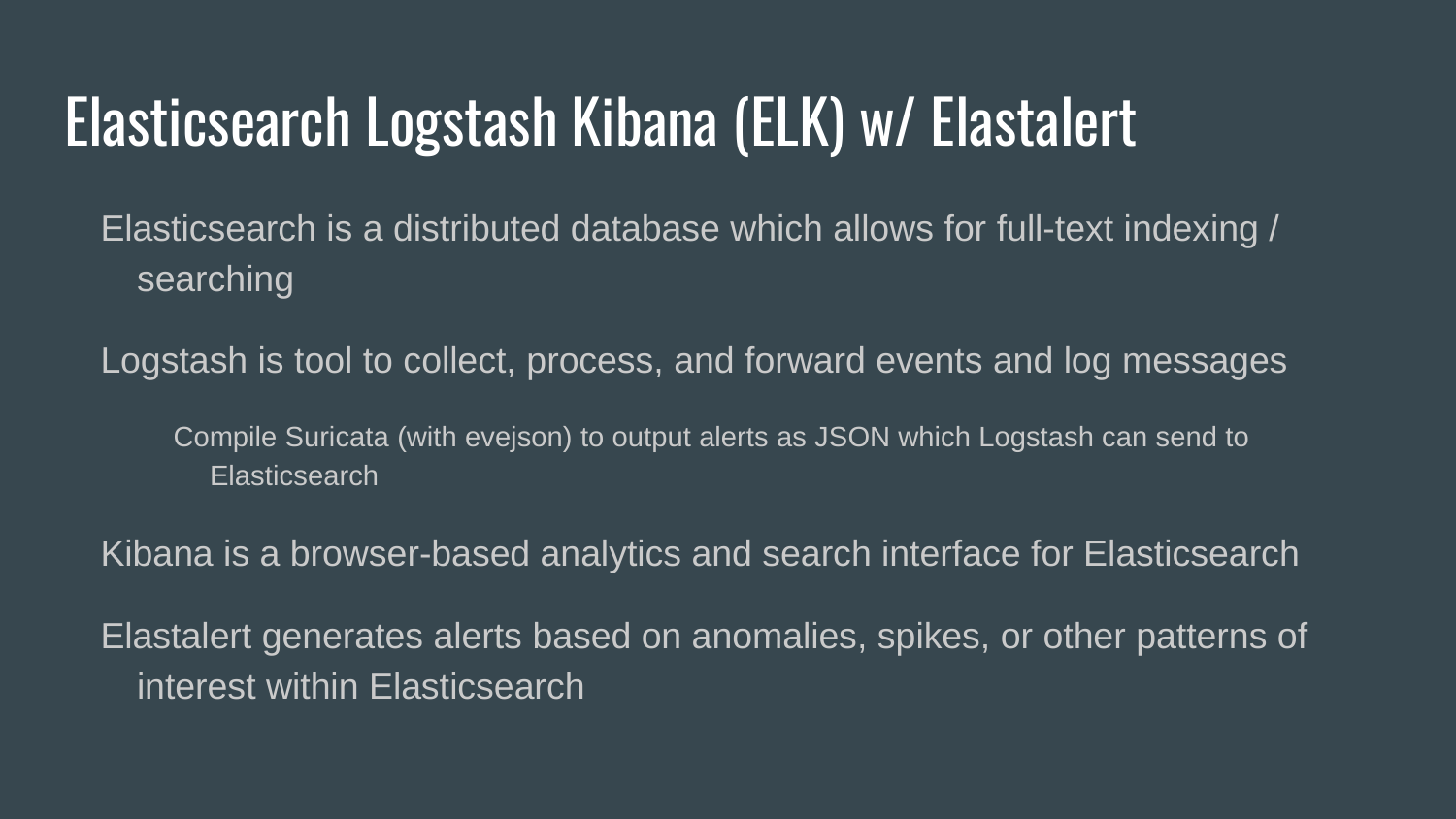

# Elasticsearch Logstash Kibana (ELK) w/ Elastalert
Elasticsearch is a distributed database which allows for full-text indexing / searching
Logstash is tool to collect, process, and forward events and log messages
Compile Suricata (with evejson) to output alerts as JSON which Logstash can send to Elasticsearch
Kibana is a browser-based analytics and search interface for Elasticsearch
Elastalert generates alerts based on anomalies, spikes, or other patterns of interest within Elasticsearch